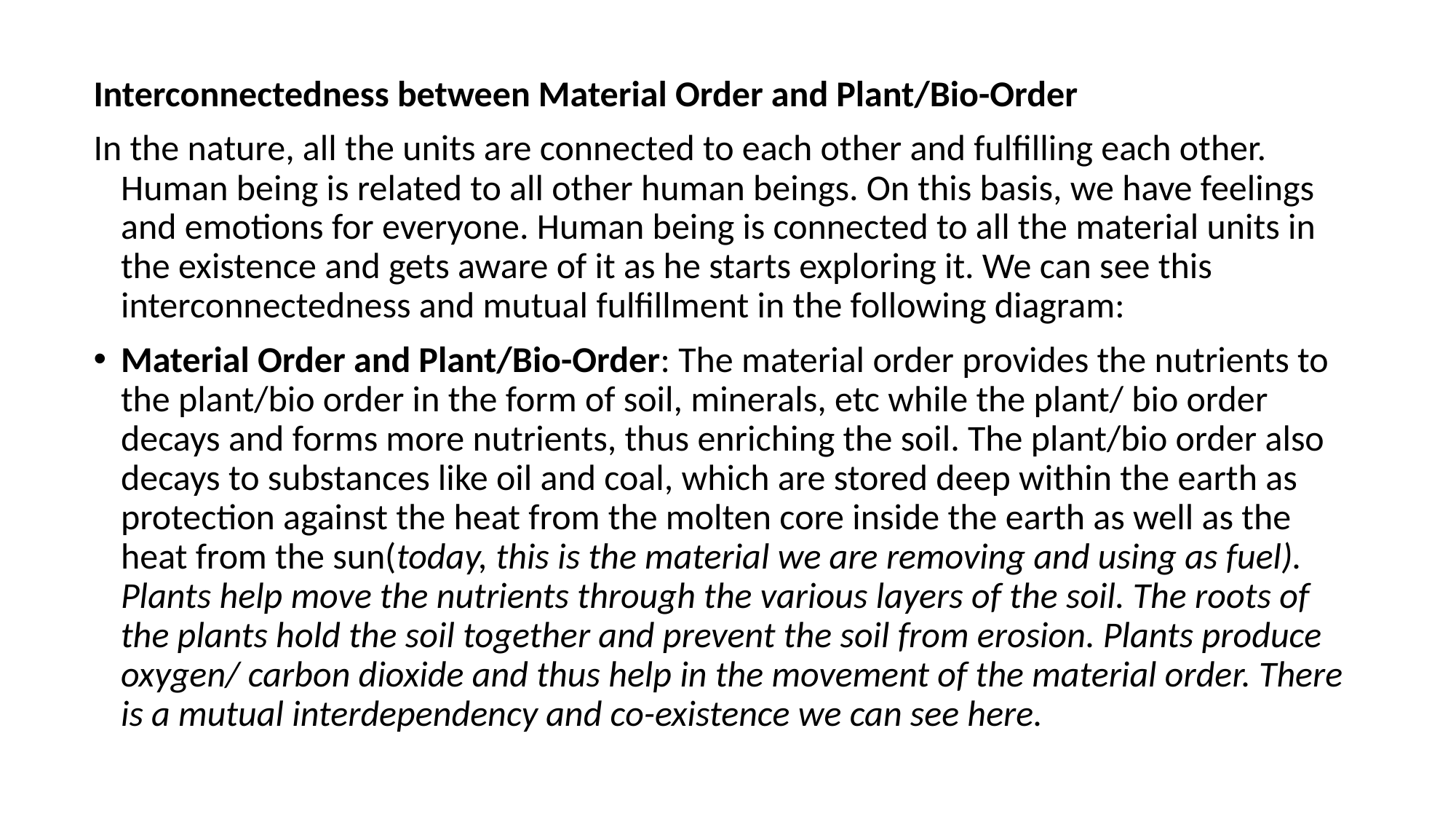

Interconnectedness between Material Order and Plant/Bio-Order
In the nature, all the units are connected to each other and fulfilling each other. Human being is related to all other human beings. On this basis, we have feelings and emotions for everyone. Human being is connected to all the material units in the existence and gets aware of it as he starts exploring it. We can see this interconnectedness and mutual fulfillment in the following diagram:
Material Order and Plant/Bio-Order: The material order provides the nutrients to the plant/bio order in the form of soil, minerals, etc while the plant/ bio order decays and forms more nutrients, thus enriching the soil. The plant/bio order also decays to substances like oil and coal, which are stored deep within the earth as protection against the heat from the molten core inside the earth as well as the heat from the sun(today, this is the material we are removing and using as fuel). Plants help move the nutrients through the various layers of the soil. The roots of the plants hold the soil together and prevent the soil from erosion. Plants produce oxygen/ carbon dioxide and thus help in the movement of the material order. There is a mutual interdependency and co-existence we can see here.